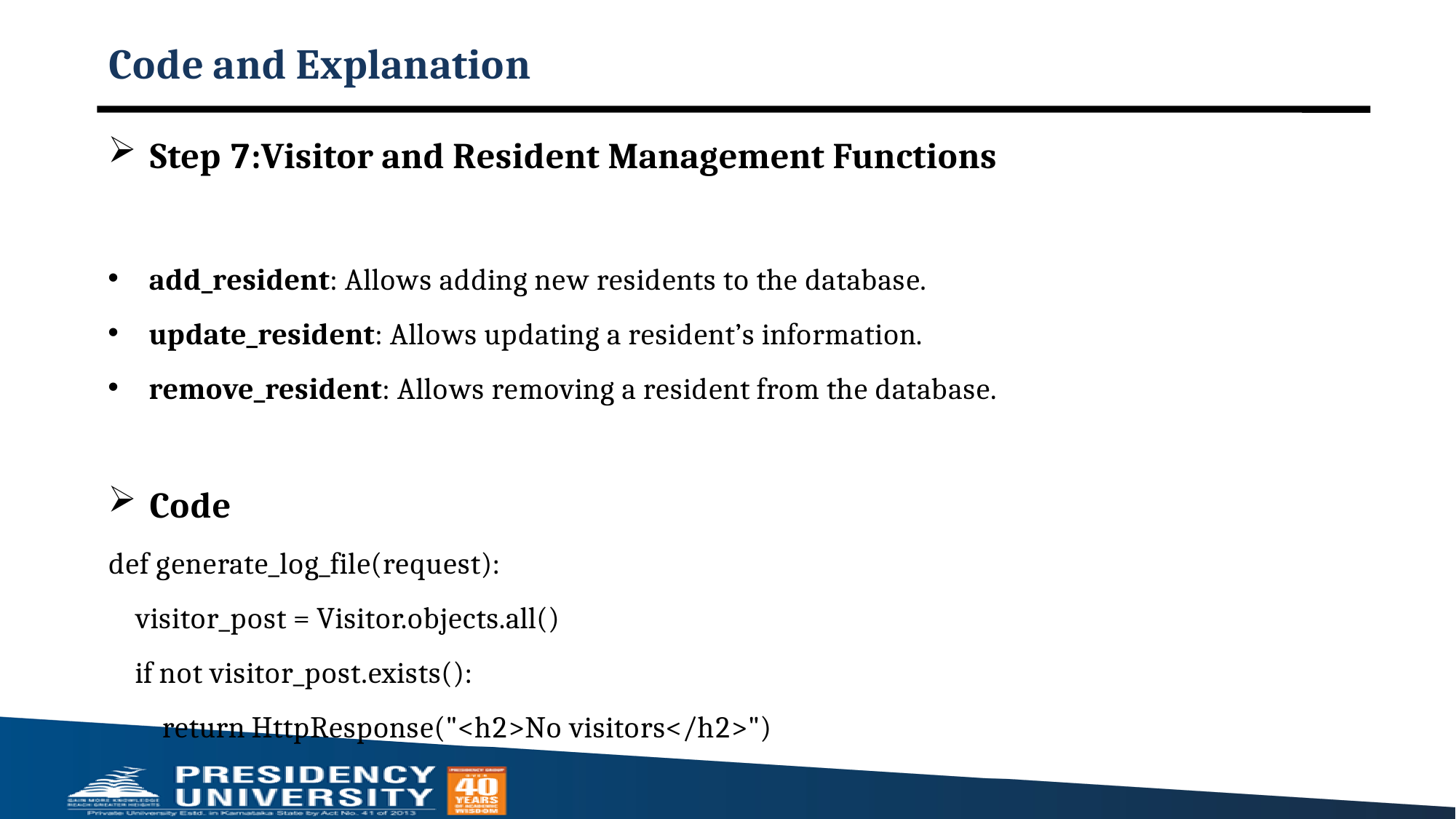

# Code and Explanation
Step 7:Visitor and Resident Management Functions

add_resident: Allows adding new residents to the database.
update_resident: Allows updating a resident’s information.
remove_resident: Allows removing a resident from the database.

Code
def generate_log_file(request):
    visitor_post = Visitor.objects.all()
    if not visitor_post.exists():
        return HttpResponse("<h2>No visitors</h2>")